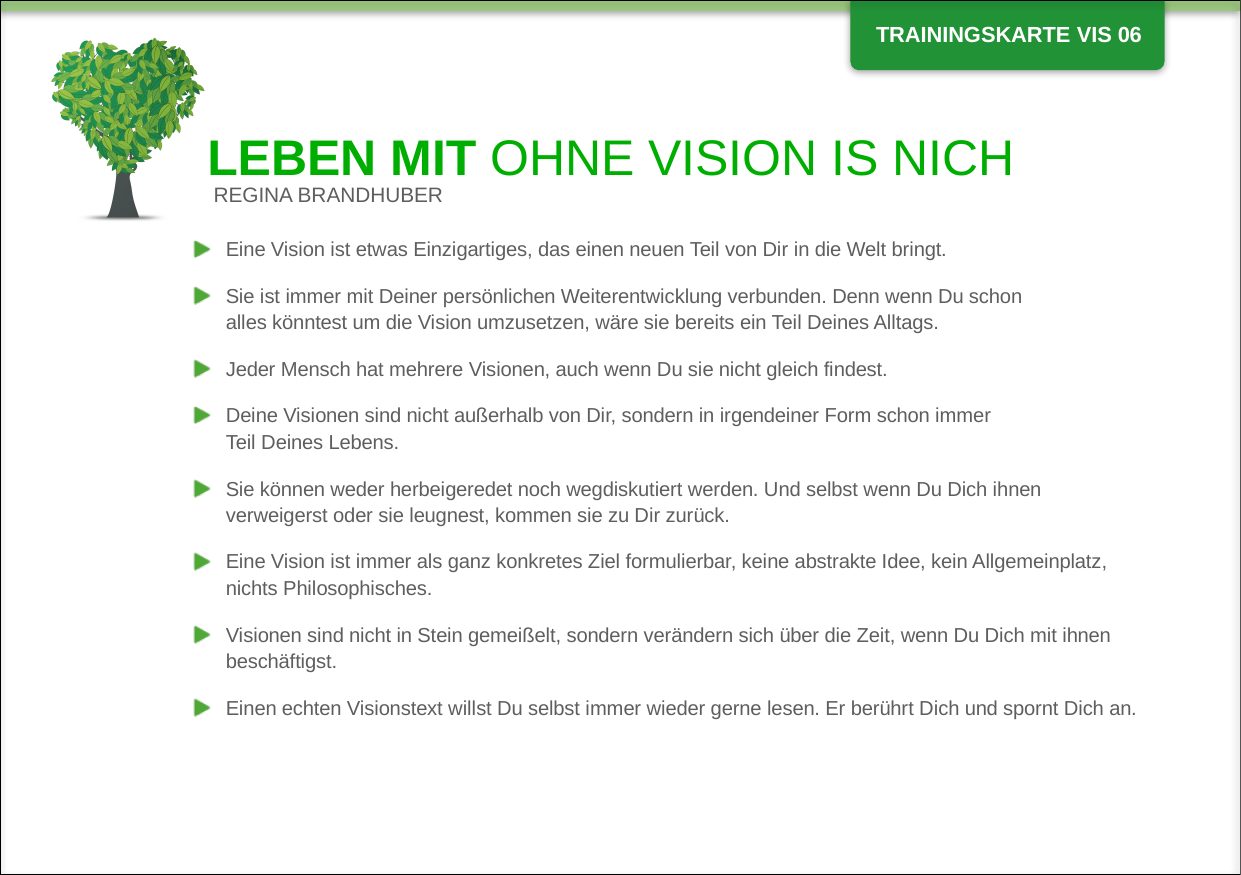

# LEBEN MIT OHNE VISION IS NICH
Regina Brandhuber
Eine Vision ist etwas Einzigartiges, das einen neuen Teil von Dir in die Welt bringt.
Sie ist immer mit Deiner persönlichen Weiterentwicklung verbunden. Denn wenn Du schon
alles könntest um die Vision umzusetzen, wäre sie bereits ein Teil Deines Alltags.
Jeder Mensch hat mehrere Visionen, auch wenn Du sie nicht gleich findest.
Deine Visionen sind nicht außerhalb von Dir, sondern in irgendeiner Form schon immer
Teil Deines Lebens.
Sie können weder herbeigeredet noch wegdiskutiert werden. Und selbst wenn Du Dich ihnen verweigerst oder sie leugnest, kommen sie zu Dir zurück.
Eine Vision ist immer als ganz konkretes Ziel formulierbar, keine abstrakte Idee, kein Allgemeinplatz, nichts Philosophisches.
Visionen sind nicht in Stein gemeißelt, sondern verändern sich über die Zeit, wenn Du Dich mit ihnen beschäftigst.
Einen echten Visionstext willst Du selbst immer wieder gerne lesen. Er berührt Dich und spornt Dich an.